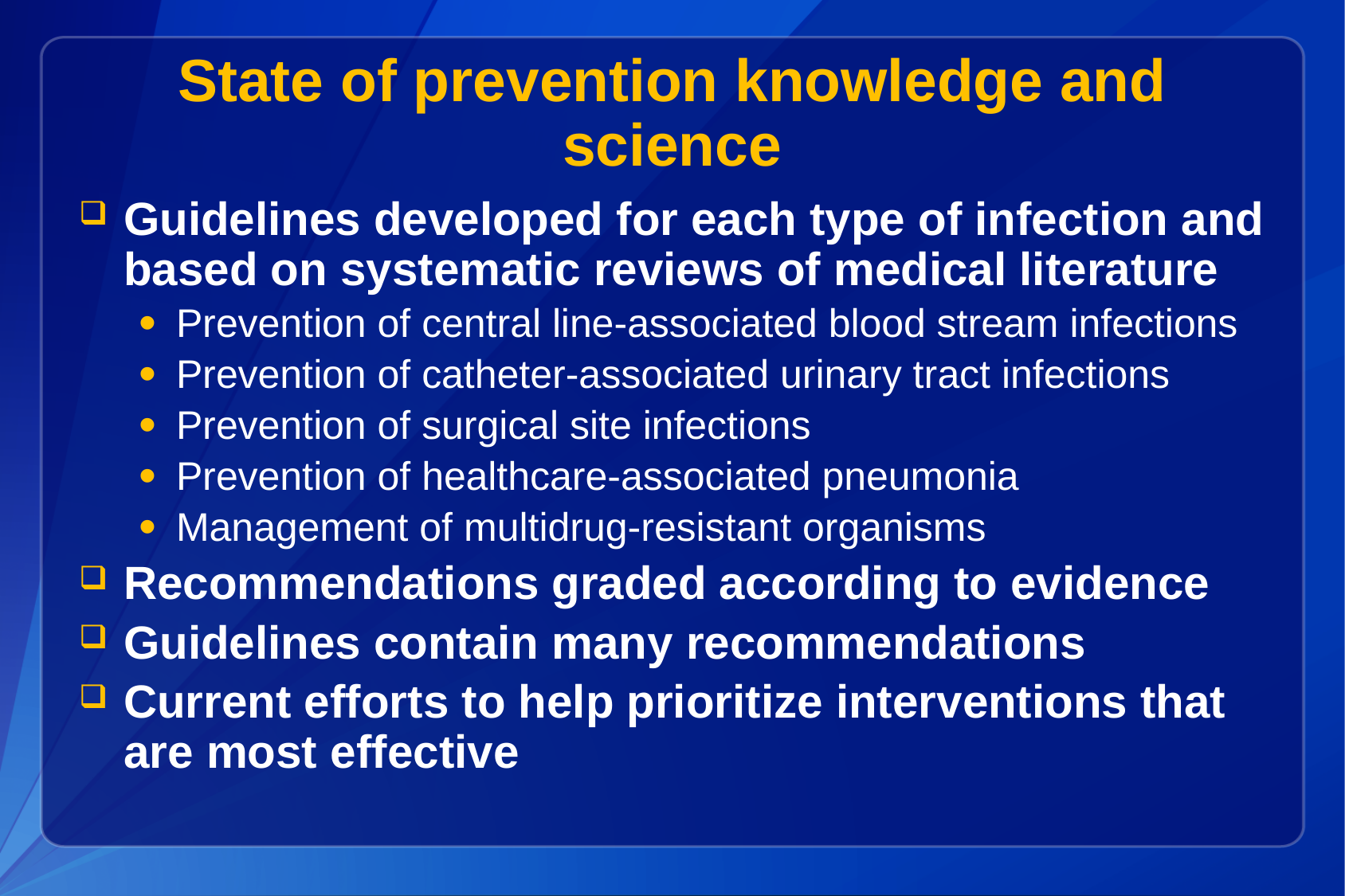

# State of prevention knowledge and science
Guidelines developed for each type of infection and based on systematic reviews of medical literature
Prevention of central line-associated blood stream infections
Prevention of catheter-associated urinary tract infections
Prevention of surgical site infections
Prevention of healthcare-associated pneumonia
Management of multidrug-resistant organisms
Recommendations graded according to evidence
Guidelines contain many recommendations
Current efforts to help prioritize interventions that are most effective